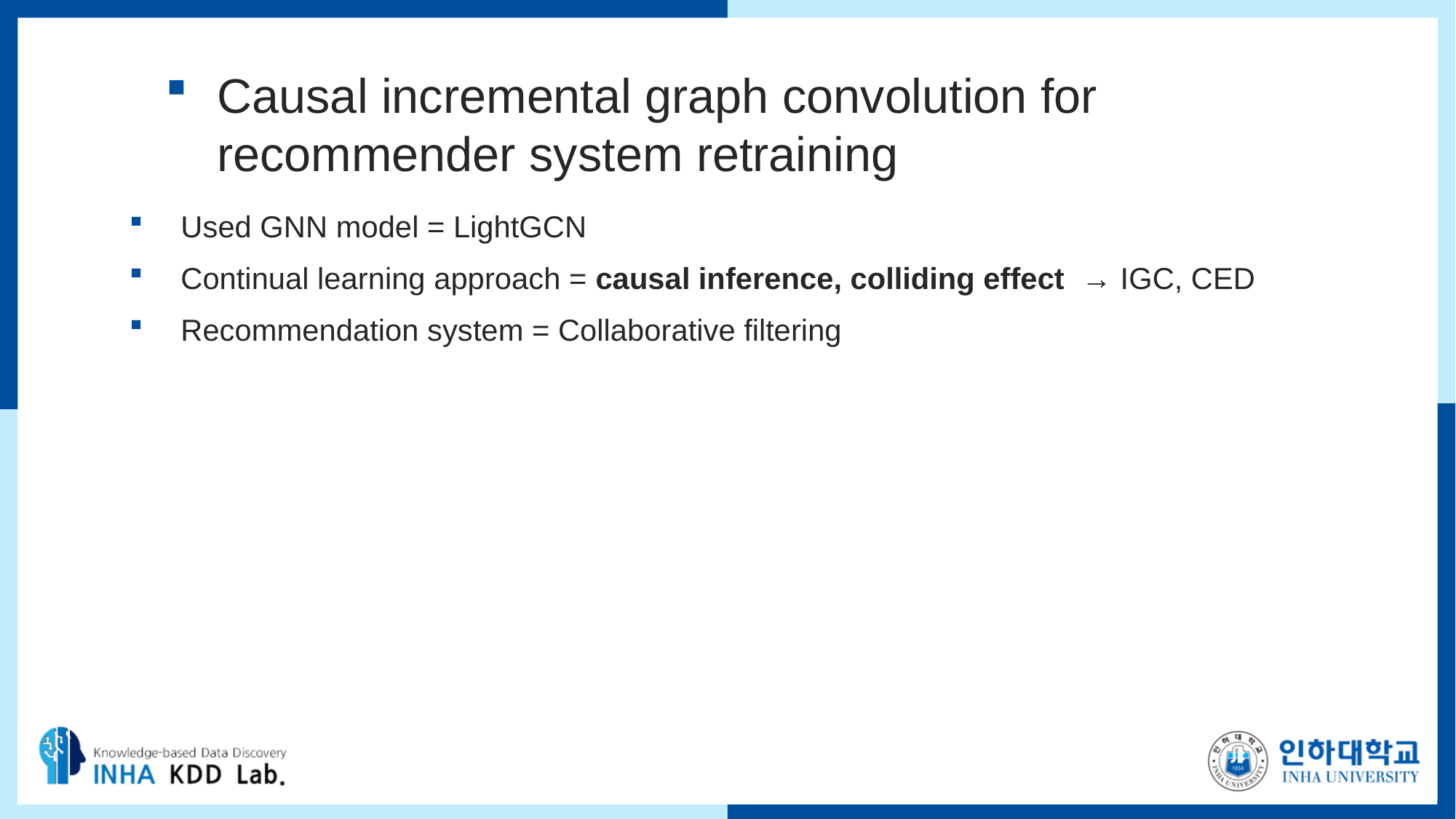

# Causal incremental graph convolution for recommender system retraining
Used GNN model = LightGCN
Continual learning approach = causal inference, colliding effect  → IGC, CED
Recommendation system = Collaborative filtering

5